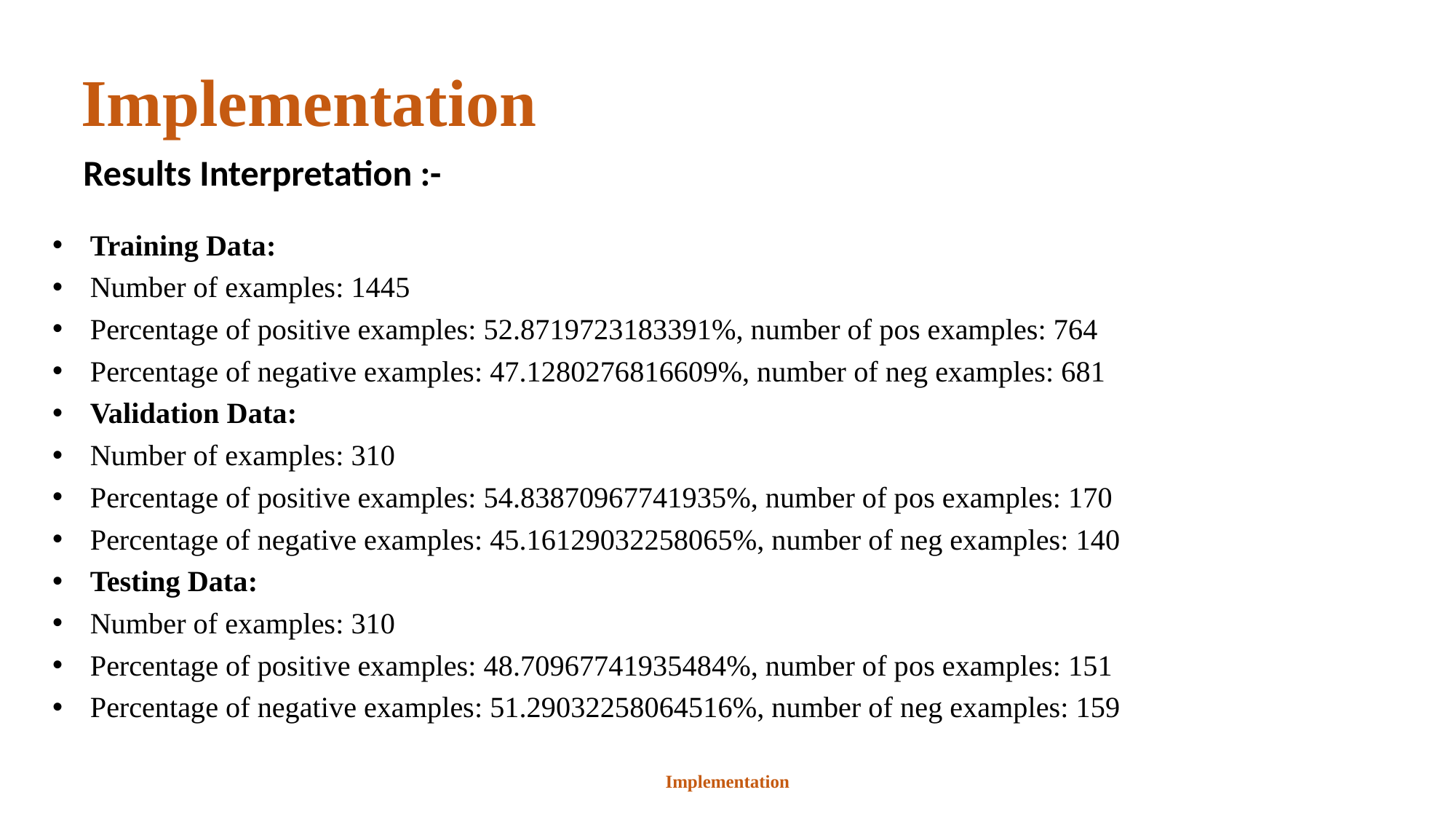

# Implementation
Results Interpretation :-
Training Data:
Number of examples: 1445
Percentage of positive examples: 52.8719723183391%, number of pos examples: 764
Percentage of negative examples: 47.1280276816609%, number of neg examples: 681
Validation Data:
Number of examples: 310
Percentage of positive examples: 54.83870967741935%, number of pos examples: 170
Percentage of negative examples: 45.16129032258065%, number of neg examples: 140
Testing Data:
Number of examples: 310
Percentage of positive examples: 48.70967741935484%, number of pos examples: 151
Percentage of negative examples: 51.29032258064516%, number of neg examples: 159

Implementation
15